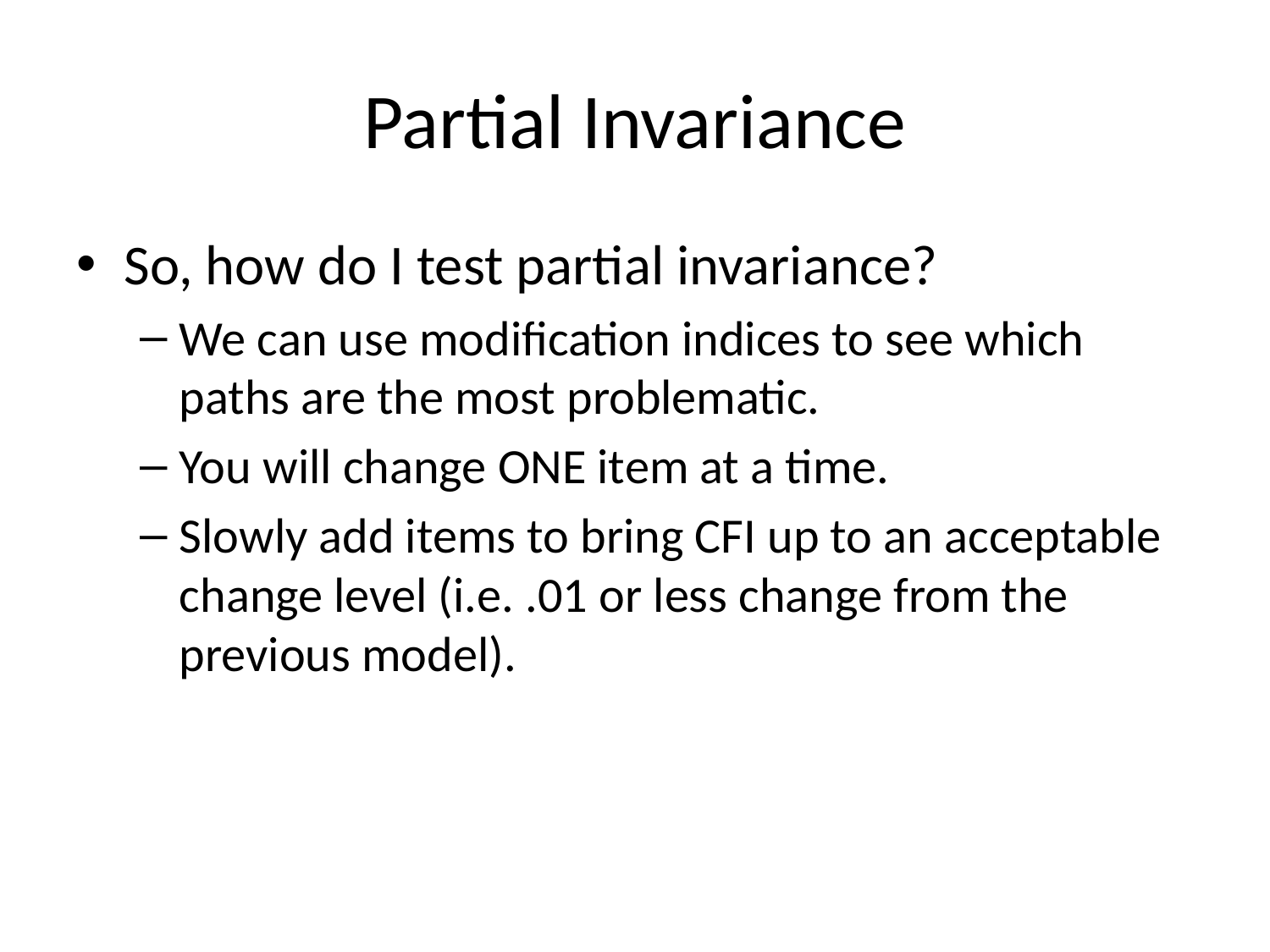

# Partial Invariance
So, how do I test partial invariance?
We can use modification indices to see which paths are the most problematic.
You will change ONE item at a time.
Slowly add items to bring CFI up to an acceptable change level (i.e. .01 or less change from the previous model).